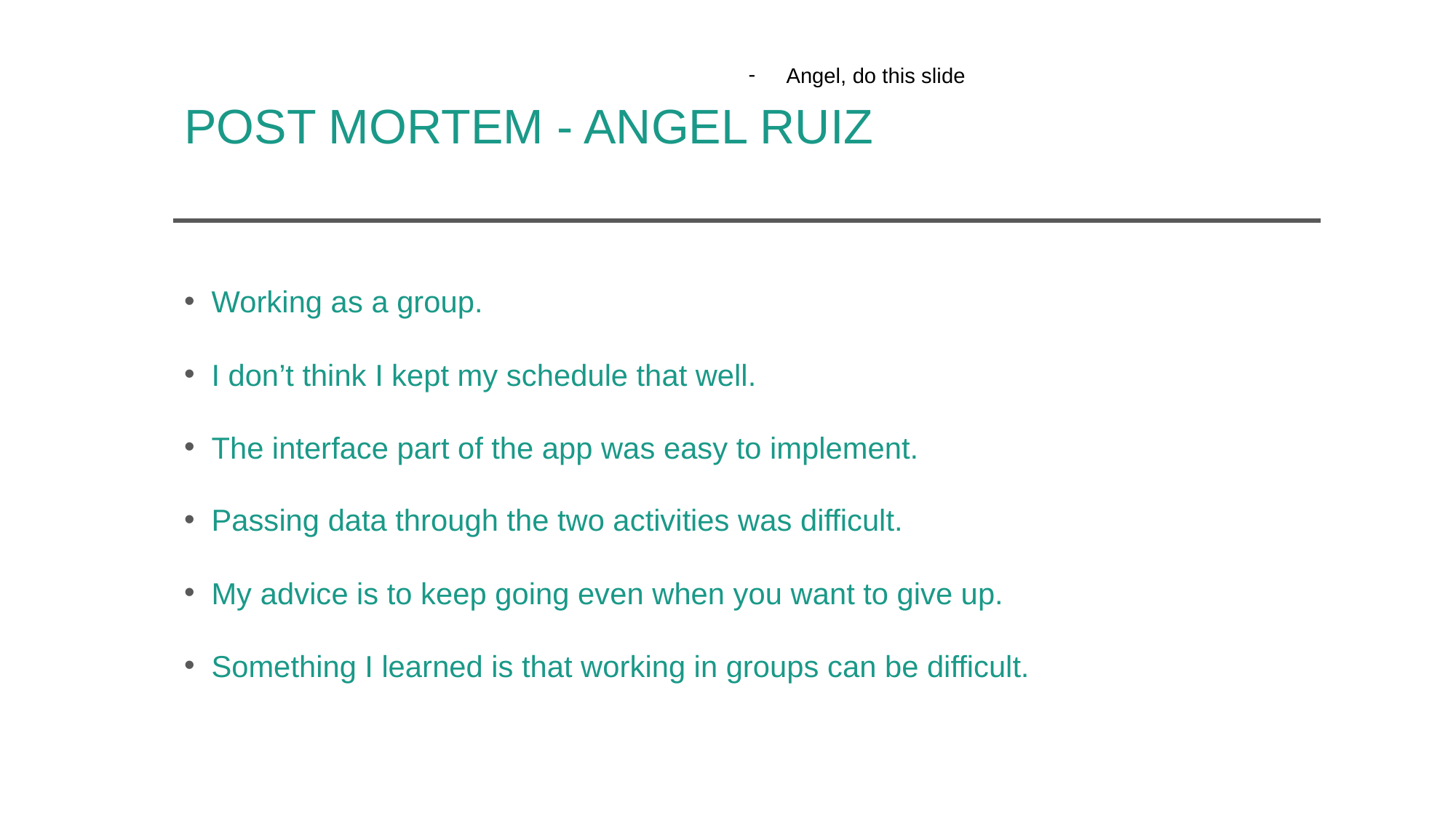

Angel, do this slide
# POST MORTEM - ANGEL RUIZ

Working as a group.
I don’t think I kept my schedule that well.
The interface part of the app was easy to implement.
Passing data through the two activities was difficult.
My advice is to keep going even when you want to give up.
Something I learned is that working in groups can be difficult.